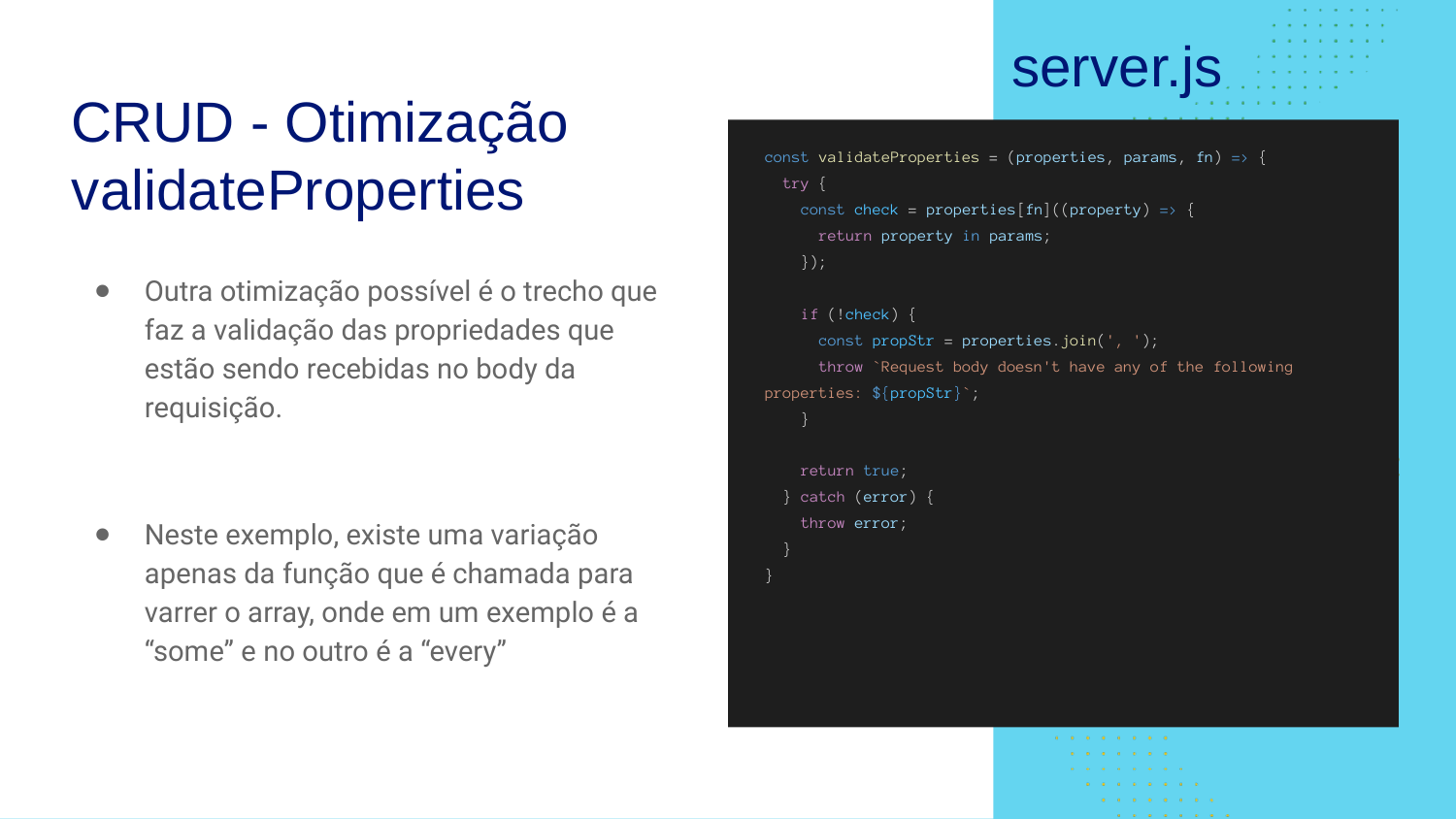

server.js
# CRUD - Otimização
validateProperties
const validateProperties = (properties, params, fn) => {
  try {
    const check = properties[fn]((property) => {
      return property in params;
    });

    if (!check) {
      const propStr = properties.join(', ');
      throw `Request body doesn't have any of the following properties: ${propStr}`;
    }

    return true;
  } catch (error) {
    throw error;
  }
}

Outra otimização possível é o trecho que faz a validação das propriedades que estão sendo recebidas no body da requisição.

Neste exemplo, existe uma variação apenas da função que é chamada para varrer o array, onde em um exemplo é a “some” e no outro é a “every”